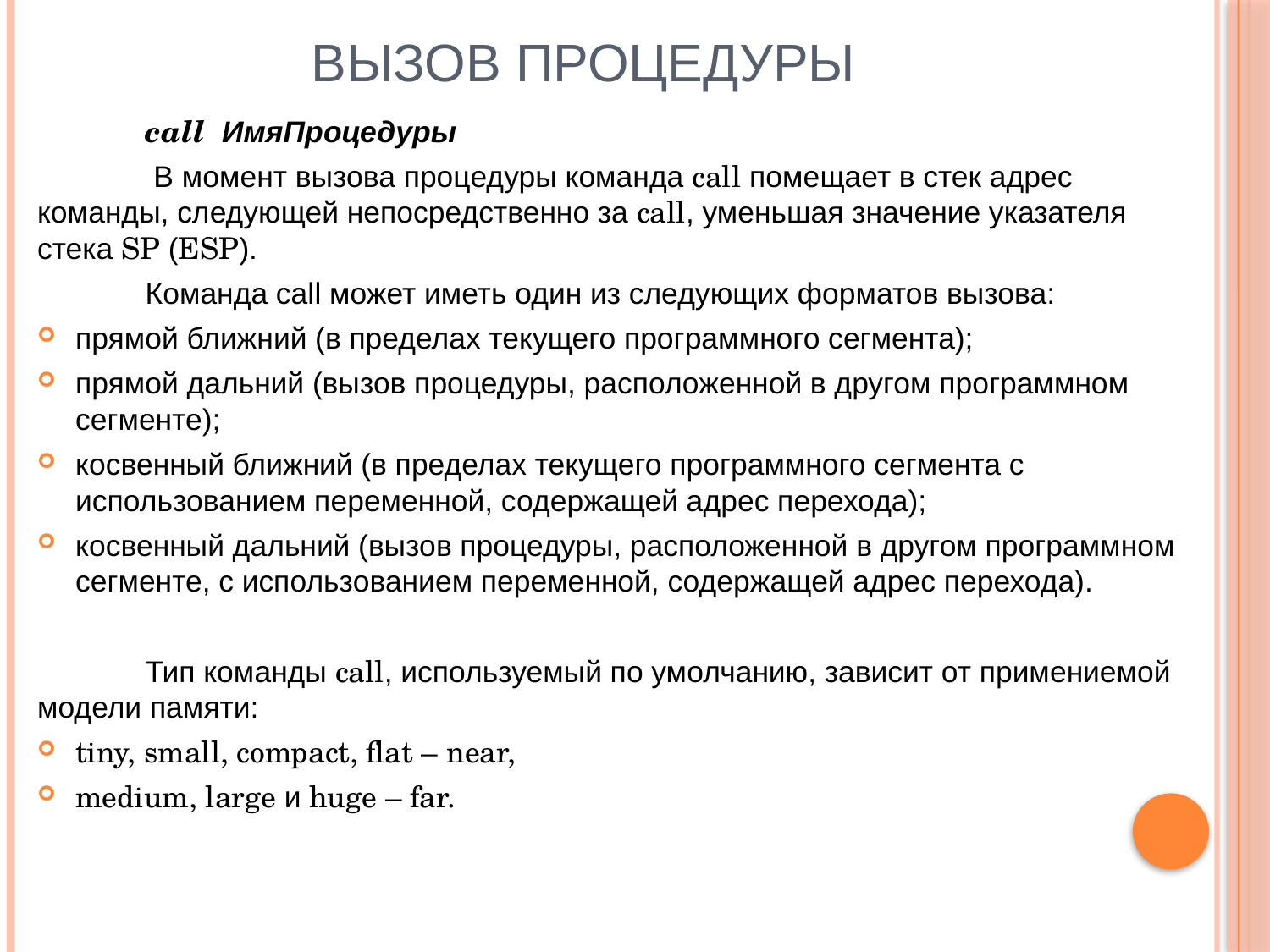

# Вызов процедуры
	call  ИмяПроцедуры
	 В момент вызова процедуры команда call помещает в стек адрес команды, следующей непосредственно за call, уменьшая значение указателя стека SP (ESP).
	Команда call может иметь один из следующих форматов вызова:
прямой ближний (в пределах текущего программного сегмента);
прямой дальний (вызов процедуры, расположенной в другом программном сегменте);
косвенный ближний (в пределах текущего программного сегмента с использованием переменной, содержащей адрес перехода);
косвенный дальний (вызов процедуры, расположенной в другом программном сегменте, с использованием переменной, содержащей адрес перехода).

	Тип команды call, используемый по умолчанию, зависит от примениемой модели памяти:
tiny, small, compact, flat – near,
medium, large и huge – far.